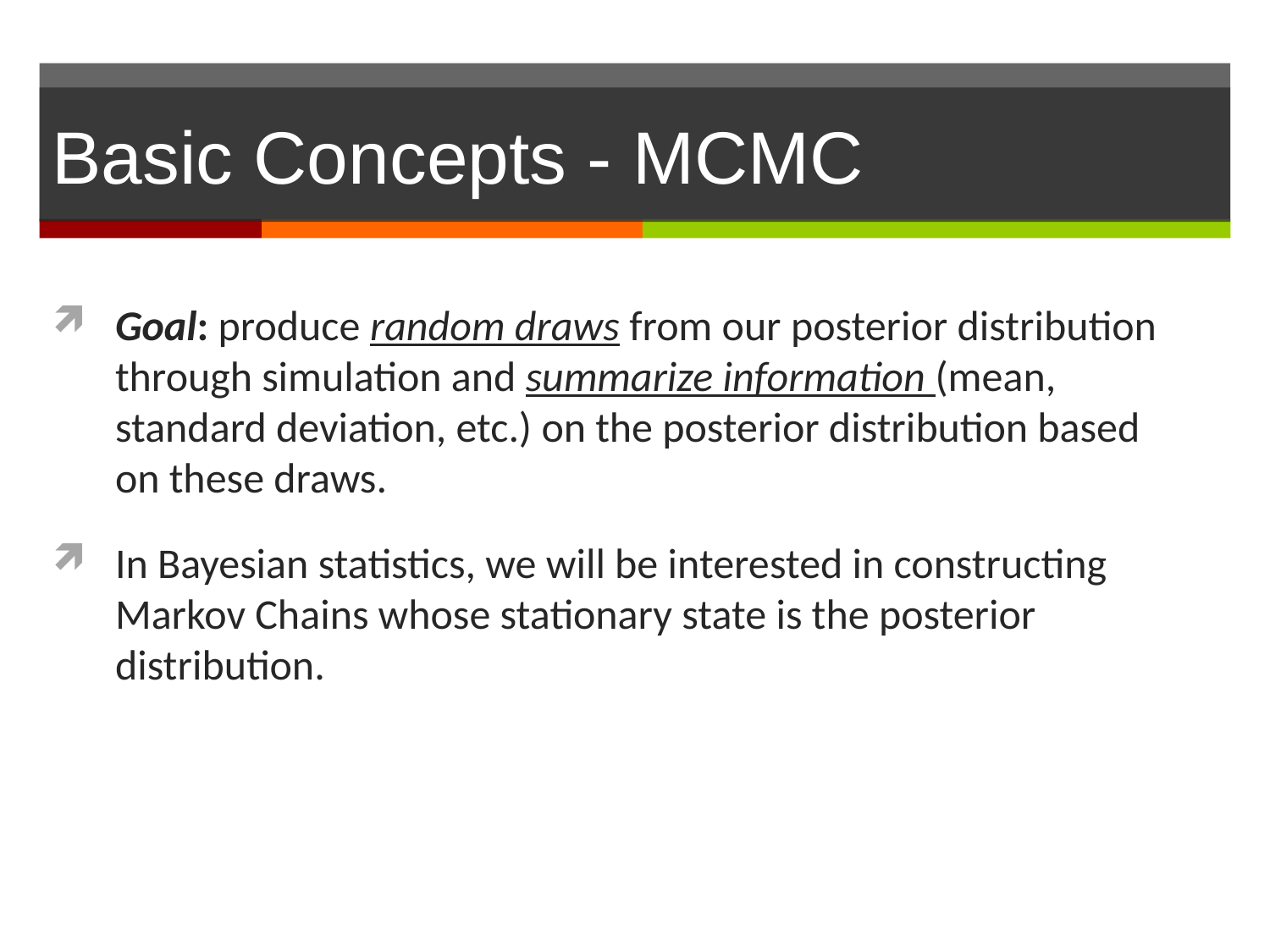

# Basic Concepts - MCMC
Goal: produce random draws from our posterior distribution through simulation and summarize information (mean, standard deviation, etc.) on the posterior distribution based on these draws.
In Bayesian statistics, we will be interested in constructing Markov Chains whose stationary state is the posterior distribution.